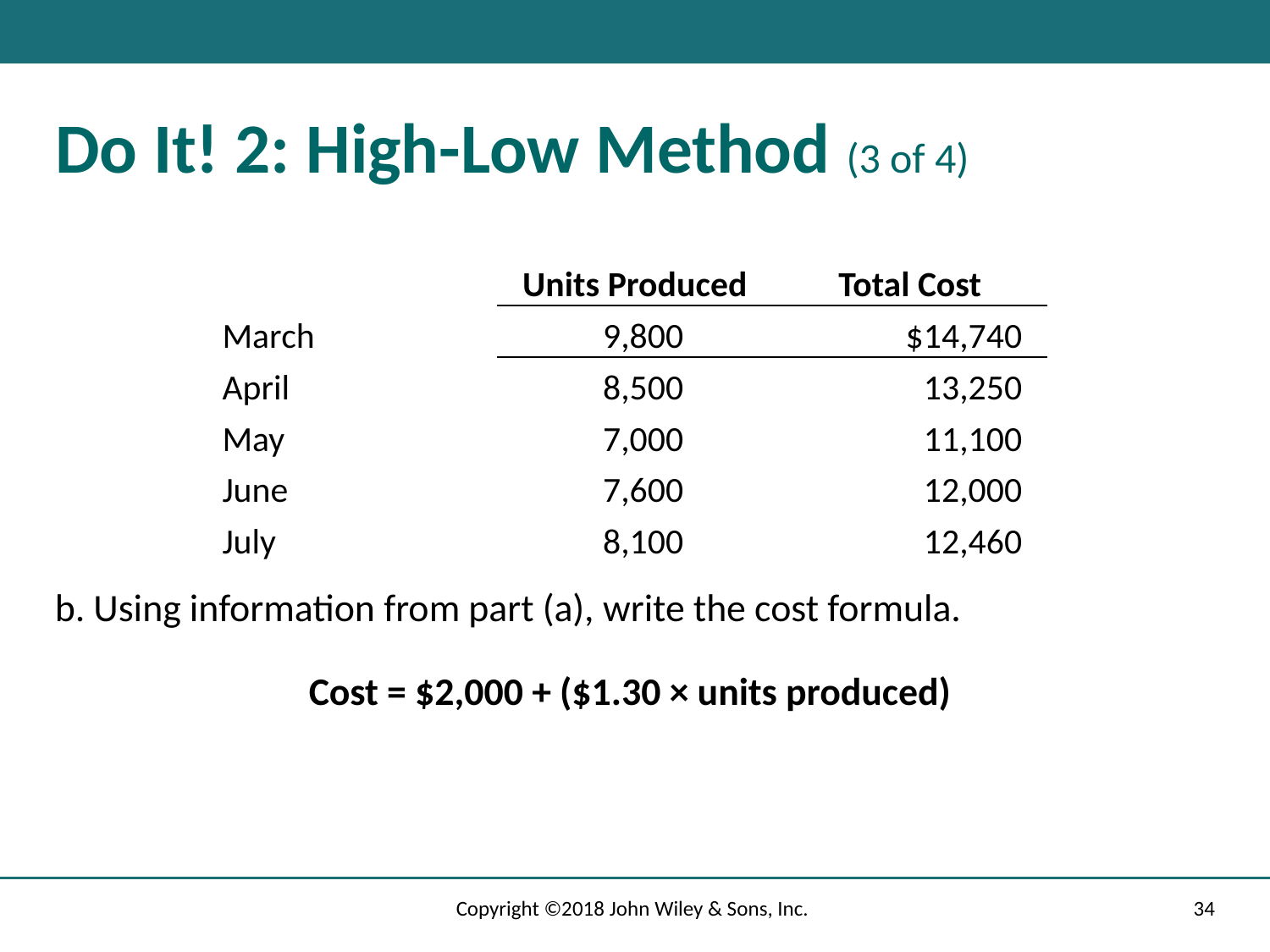

# Do It! 2: High-Low Method (3 of 4)
|  | Units Produced | Total Cost |
| --- | --- | --- |
| March | 9,800 | $14,740 |
| April | 8,500 | 13,250 |
| May | 7,000 | 11,100 |
| June | 7,600 | 12,000 |
| July | 8,100 | 12,460 |
b. Using information from part (a), write the cost formula.
Cost = $2,000 + ($1.30 × units produced)
Copyright ©2018 John Wiley & Sons, Inc.
34